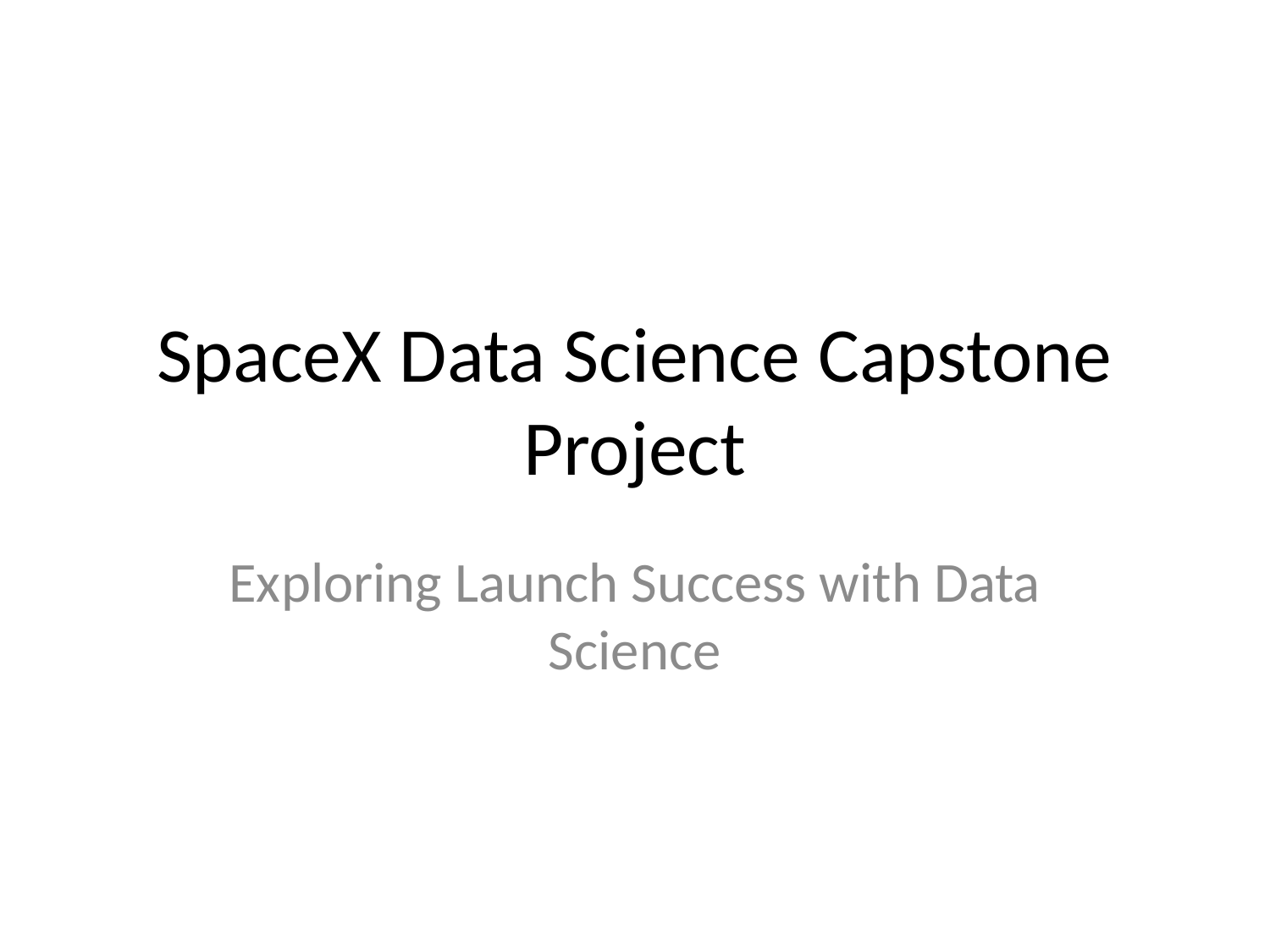

# SpaceX Data Science Capstone Project
Exploring Launch Success with Data Science